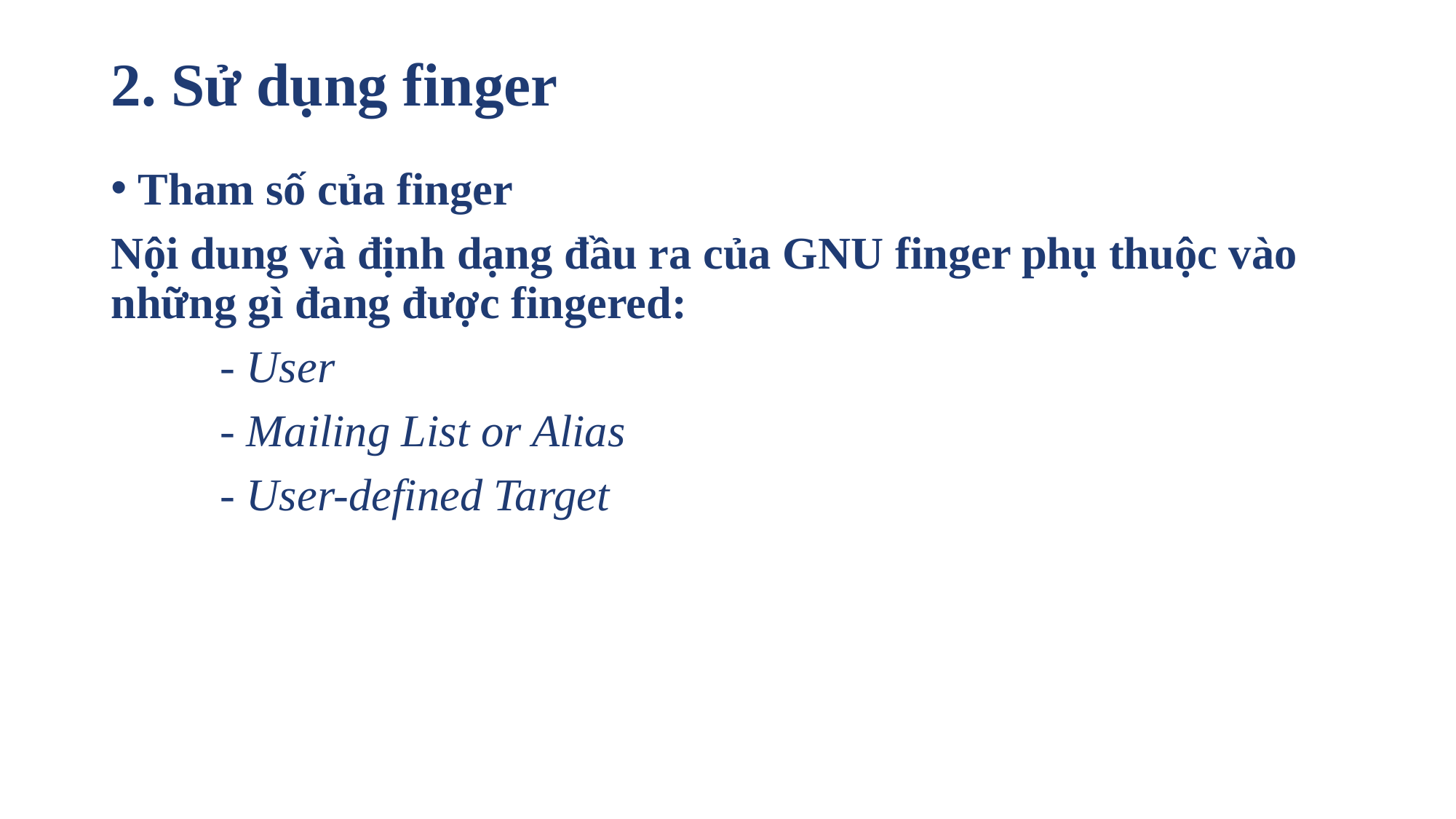

# 2. Sử dụng finger
Tham số của finger
Nội dung và định dạng đầu ra của GNU finger phụ thuộc vào những gì đang được fingered:
	- User
	- Mailing List or Alias
	- User-defined Target